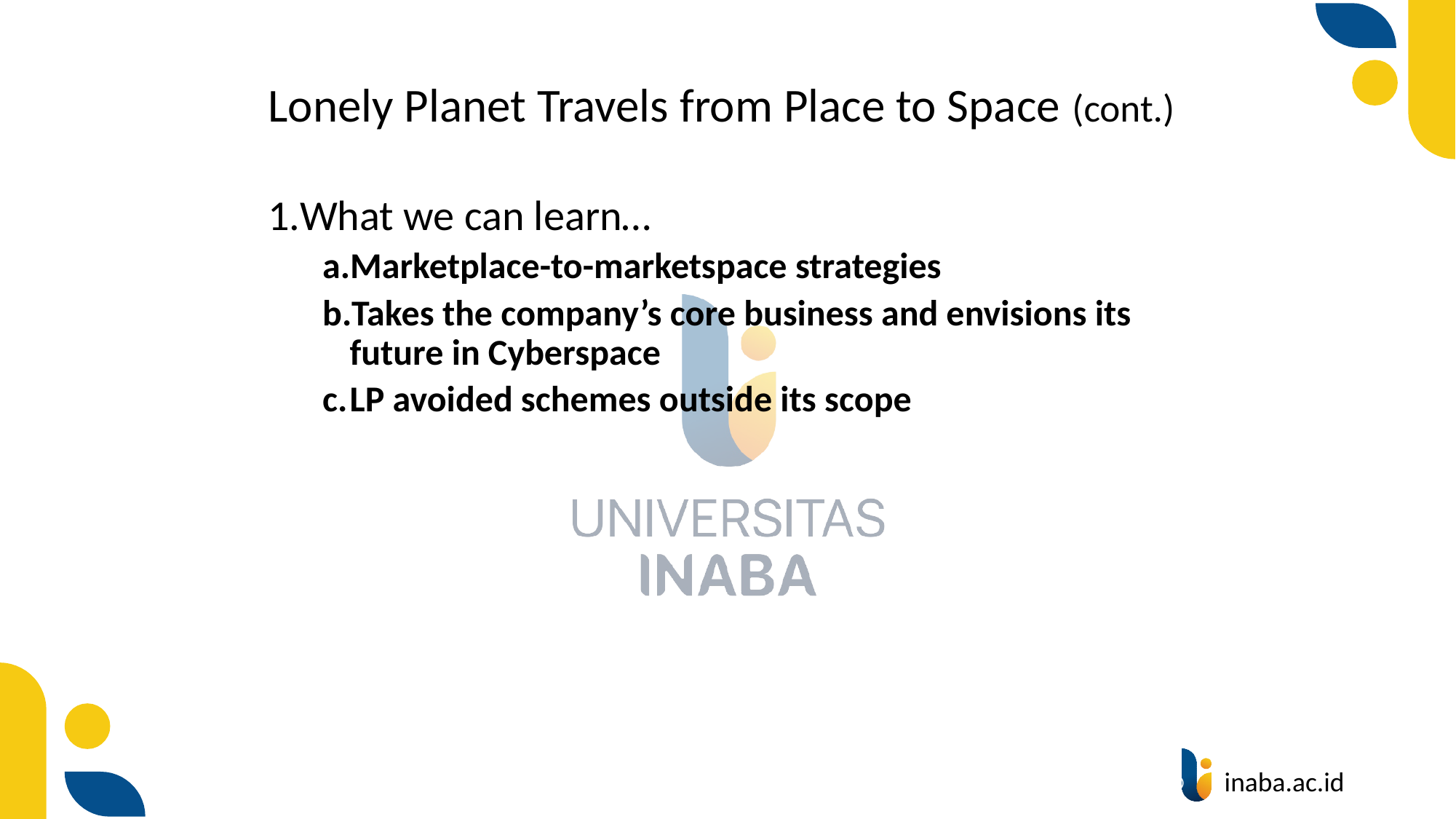

# Lonely Planet Travels from Place to Space (cont.)
What we can learn…
Marketplace-to-marketspace strategies
Takes the company’s core business and envisions its future in Cyberspace
LP avoided schemes outside its scope
14
© Prentice Hall 2020